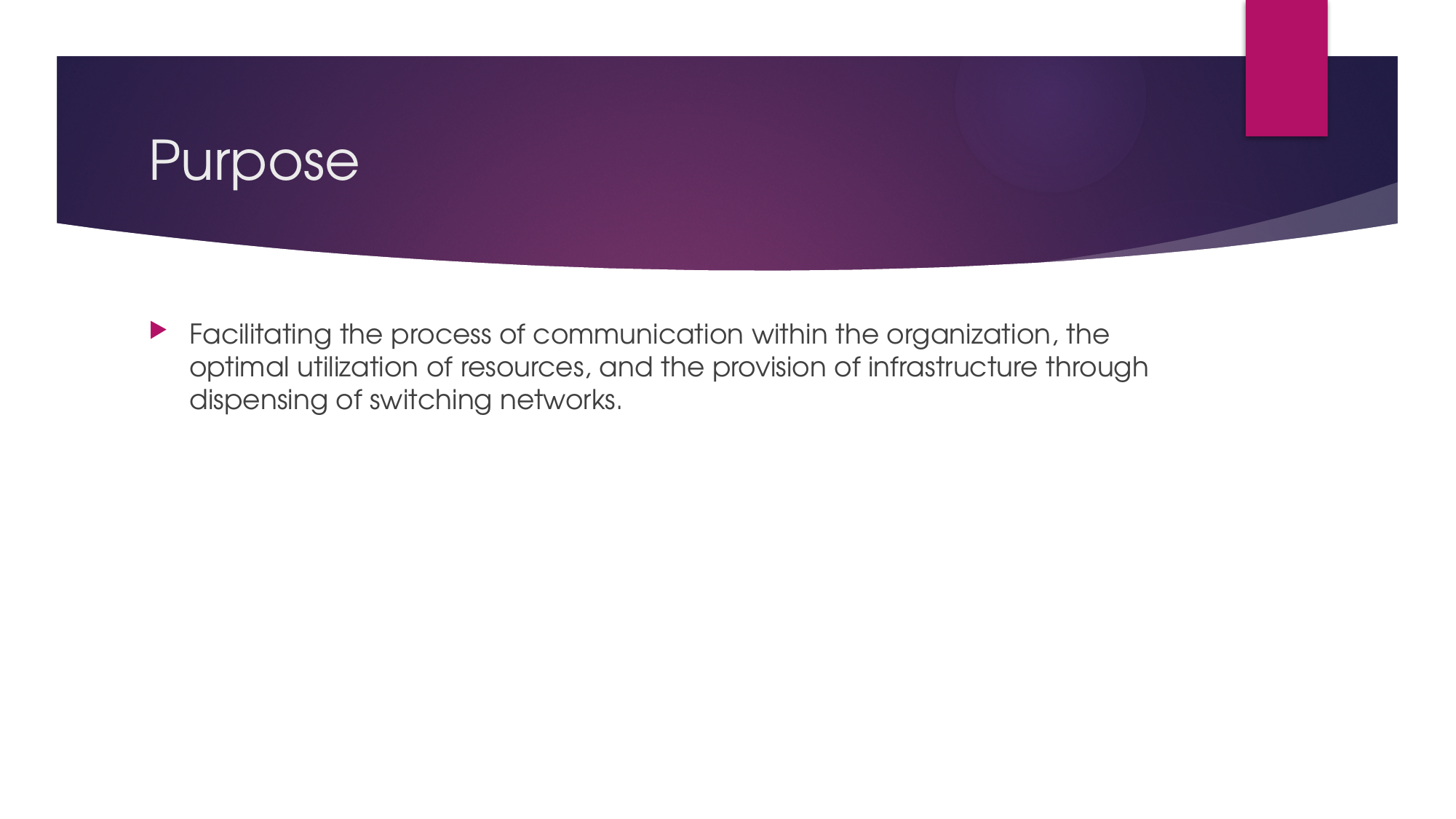

# Purpose
Facilitating the process of communication within the organization, the optimal utilization of resources, and the provision of infrastructure through dispensing of switching networks.